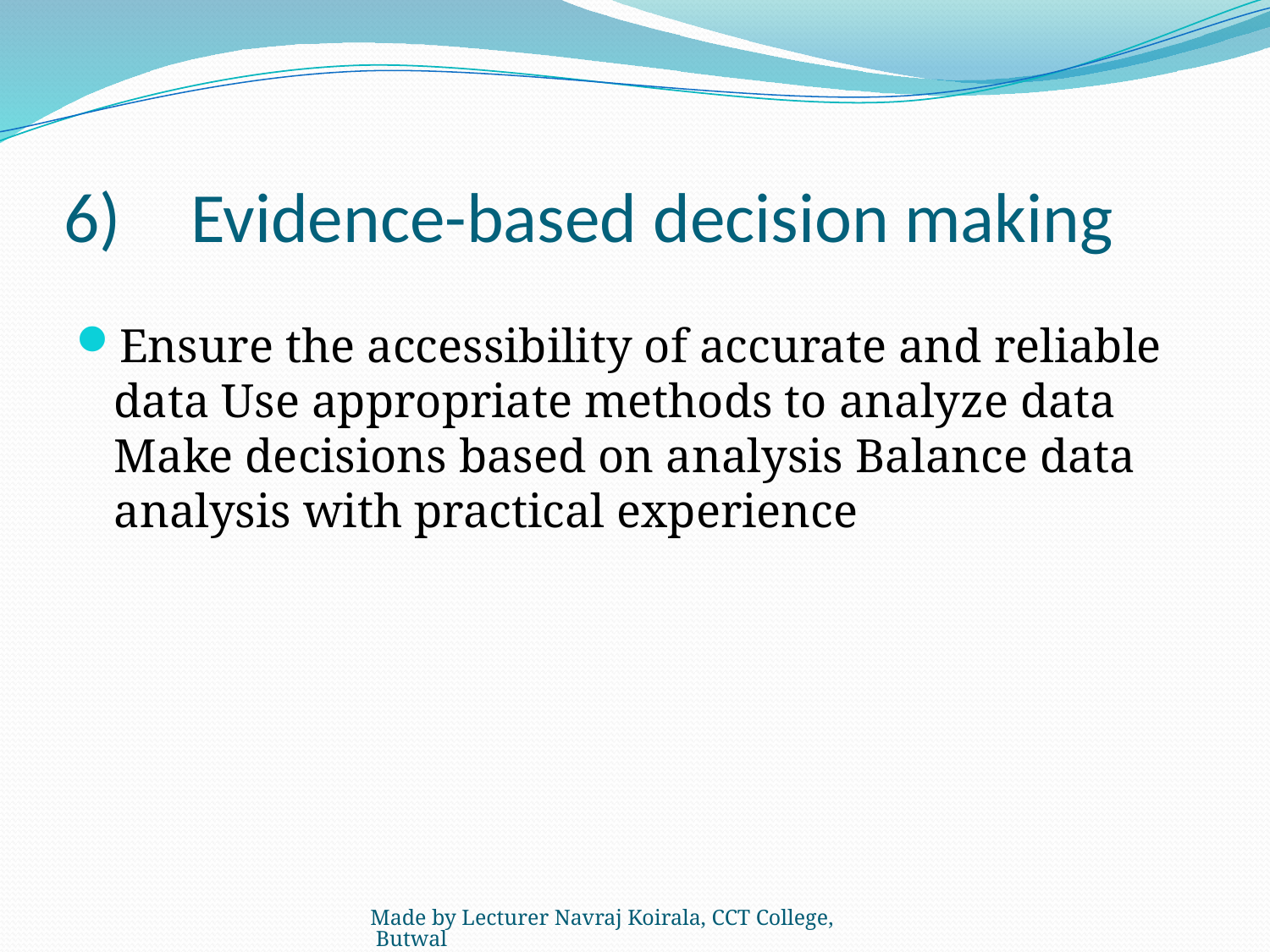

# 6)	Evidence-based decision making
Ensure the accessibility of accurate and reliable data Use appropriate methods to analyze data Make decisions based on analysis Balance data analysis with practical experience
Made by Lecturer Navraj Koirala, CCT College, Butwal